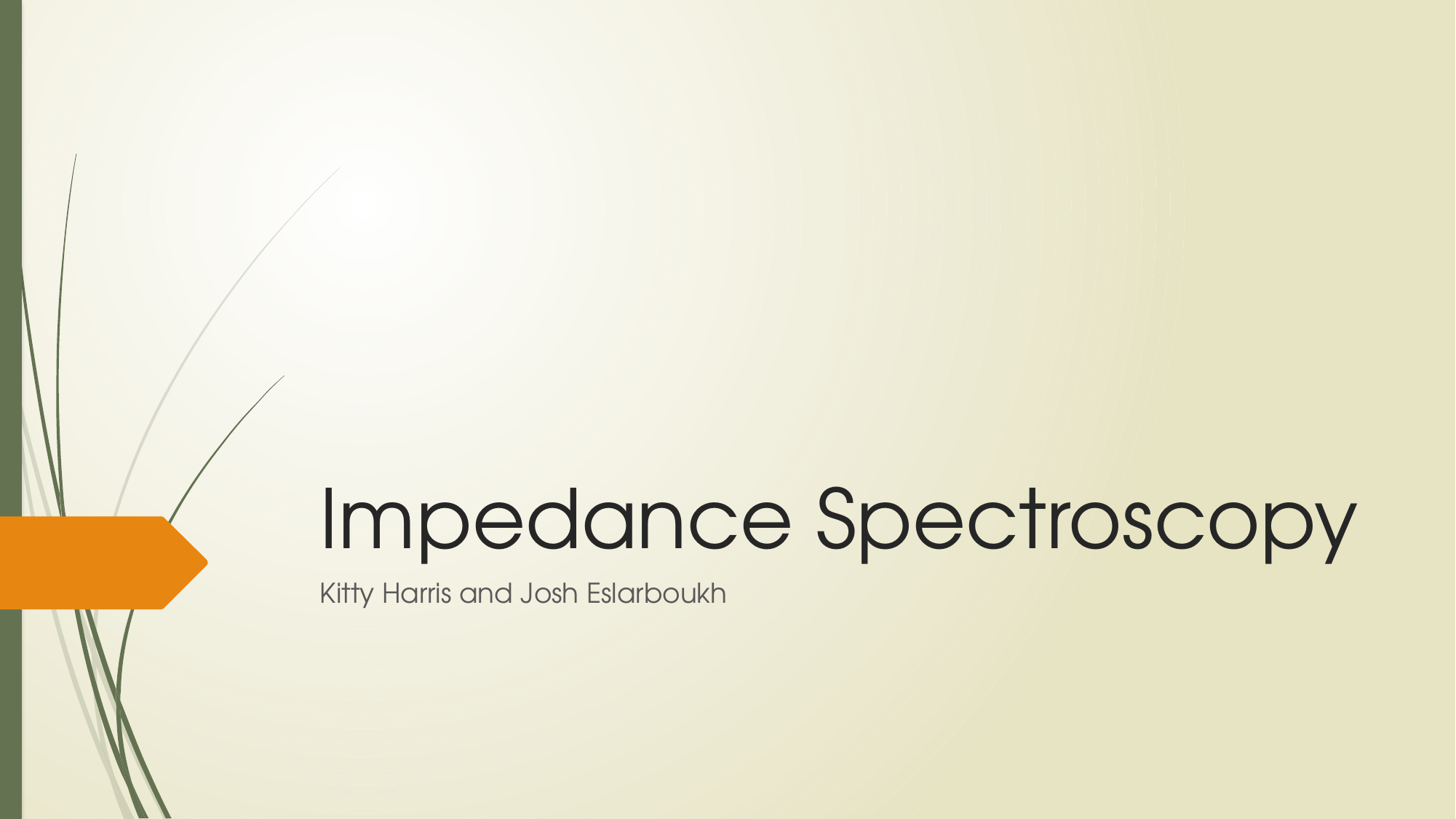

# Impedance Spectroscopy
Kitty Harris and Josh Eslarboukh